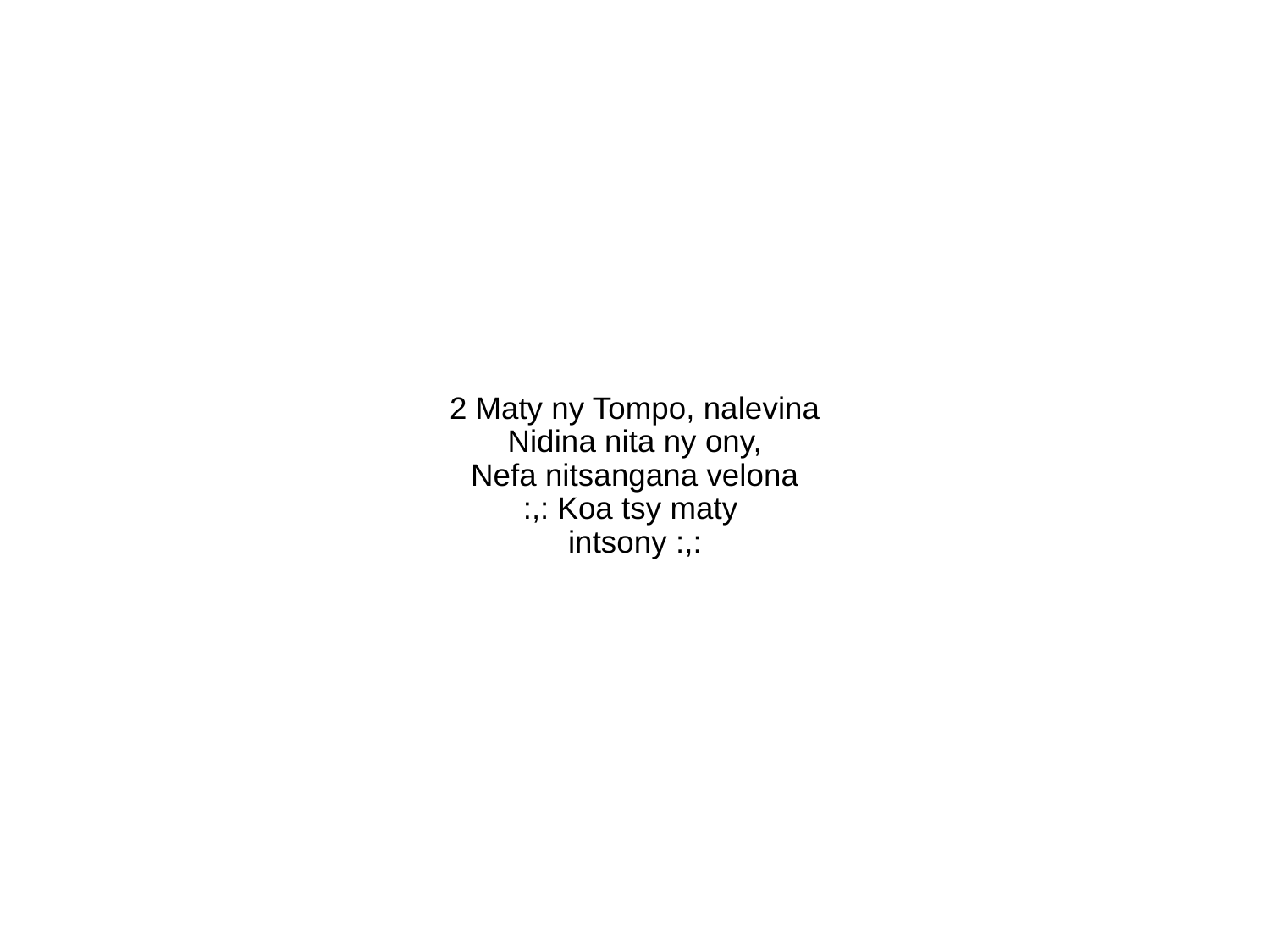

2 Maty ny Tompo, nalevina
Nidina nita ny ony,
Nefa nitsangana velona
:,: Koa tsy maty
intsony :,: